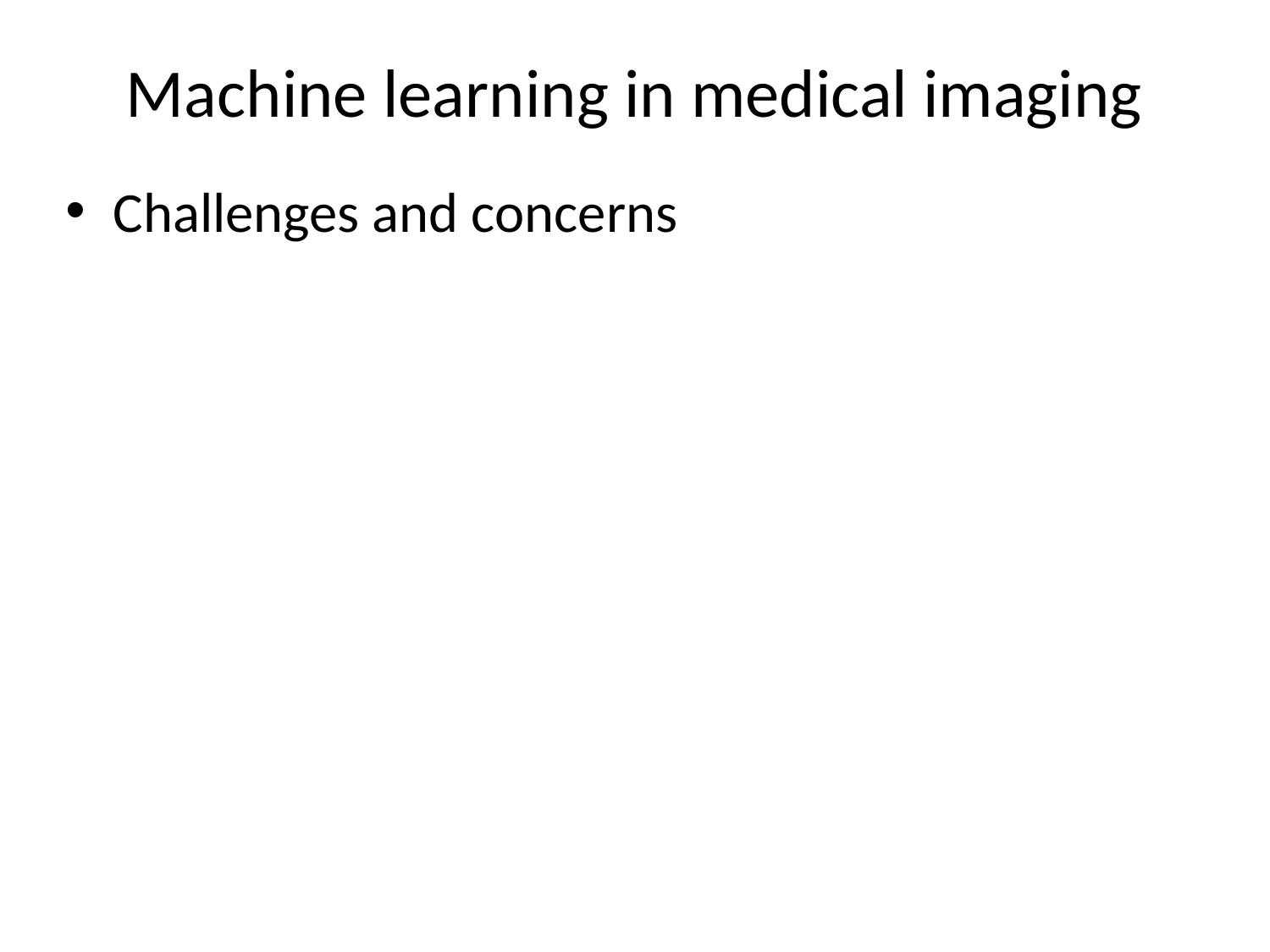

# Machine learning in medical imaging
Challenges and concerns